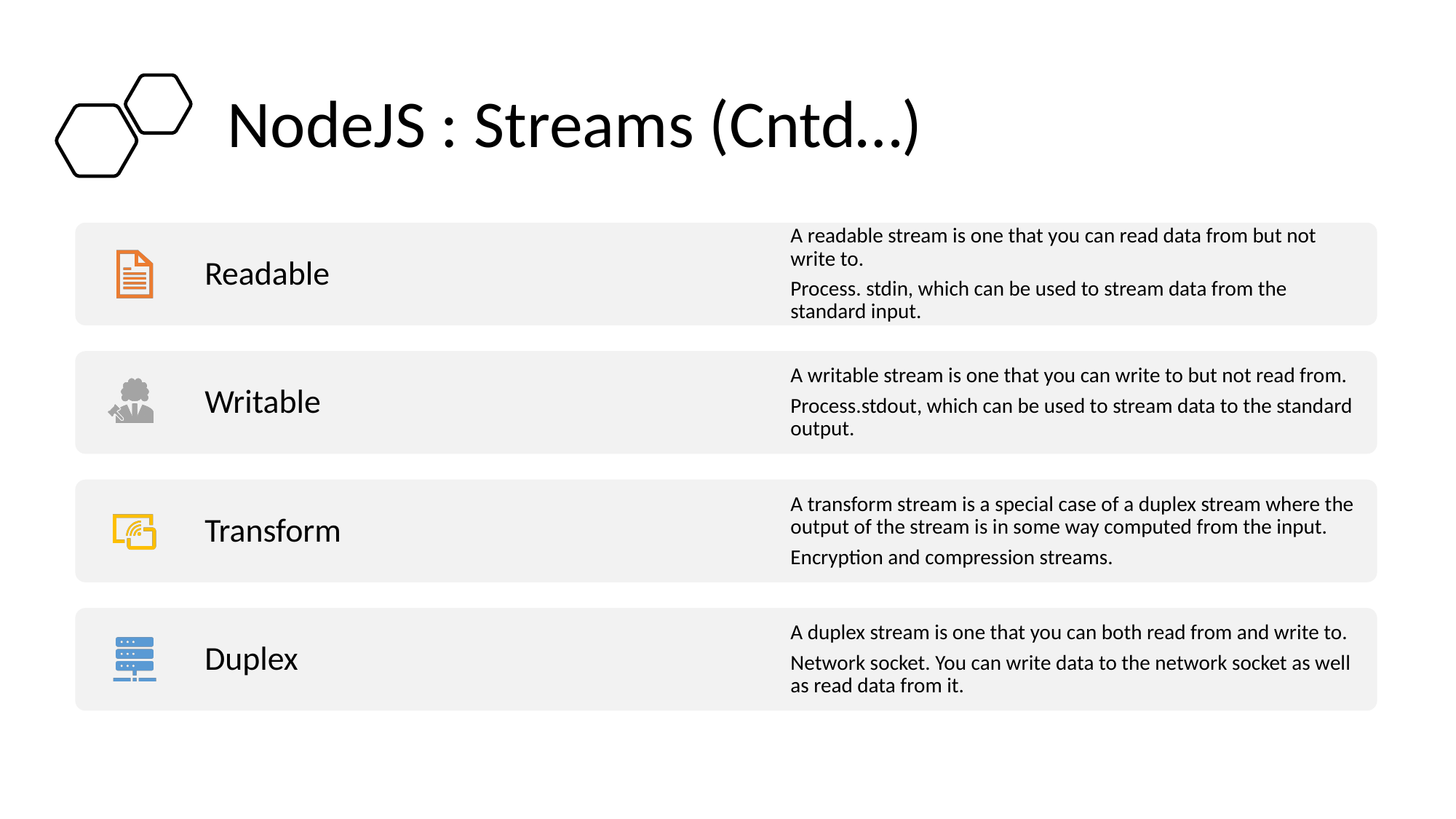

# NodeJS : Streams (Cntd…)

Readable
A readable stream is one that you can read data from but not write to.
Process. stdin, which can be used to stream data from the standard input.
Writable
A writable stream is one that you can write to but not read from.
Process.stdout, which can be used to stream data to the standard output.
Transform
A transform stream is a special case of a duplex stream where the output of the stream is in some way computed from the input.
Encryption and compression streams.
Duplex
A duplex stream is one that you can both read from and write to.
Network socket. You can write data to the network socket as well as read data from it.